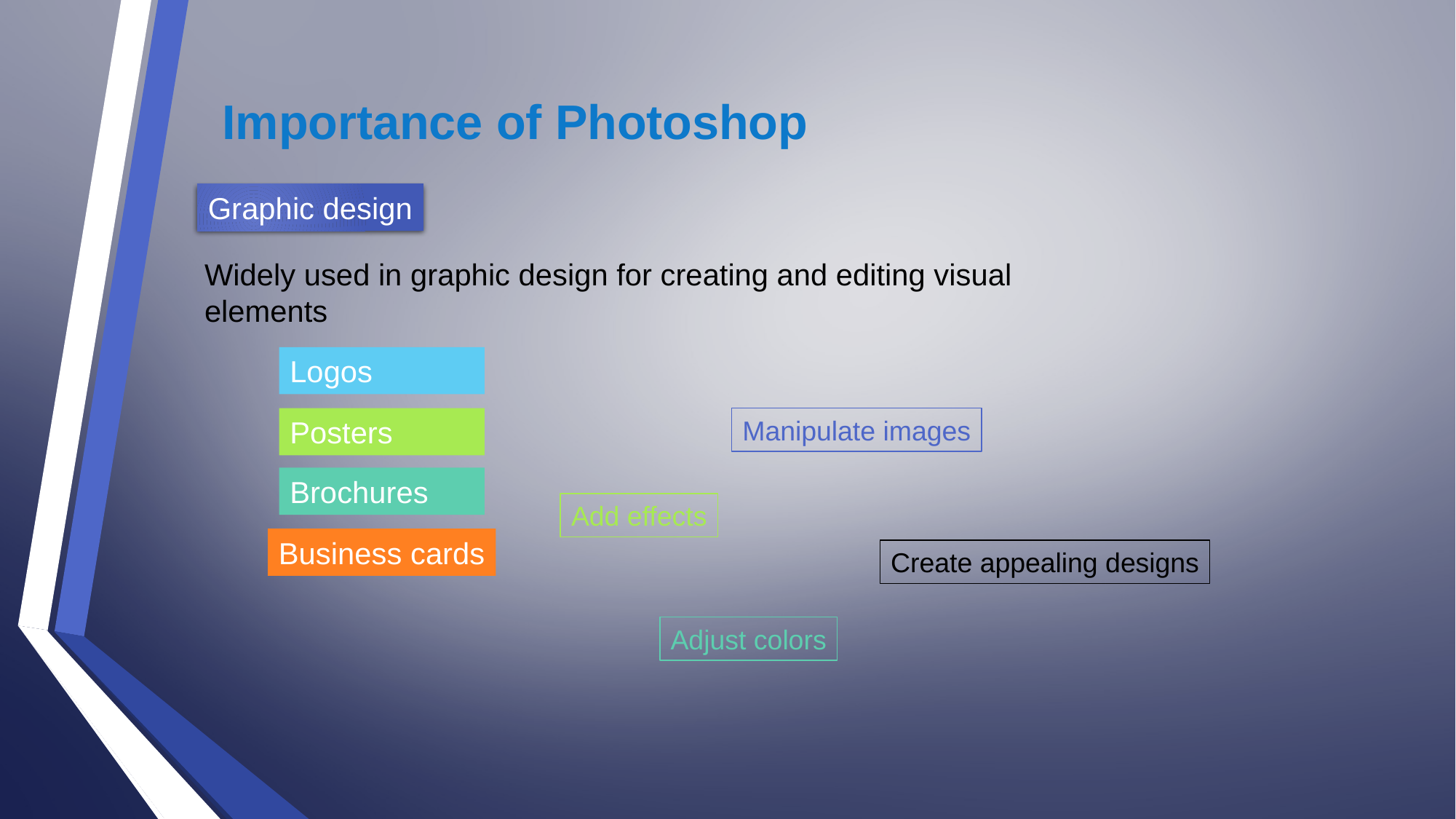

# Importance of Photoshop
Graphic design
Widely used in graphic design for creating and editing visual elements
Logos
Posters
Manipulate images
Brochures
Add effects
Business cards
Create appealing designs
Adjust colors